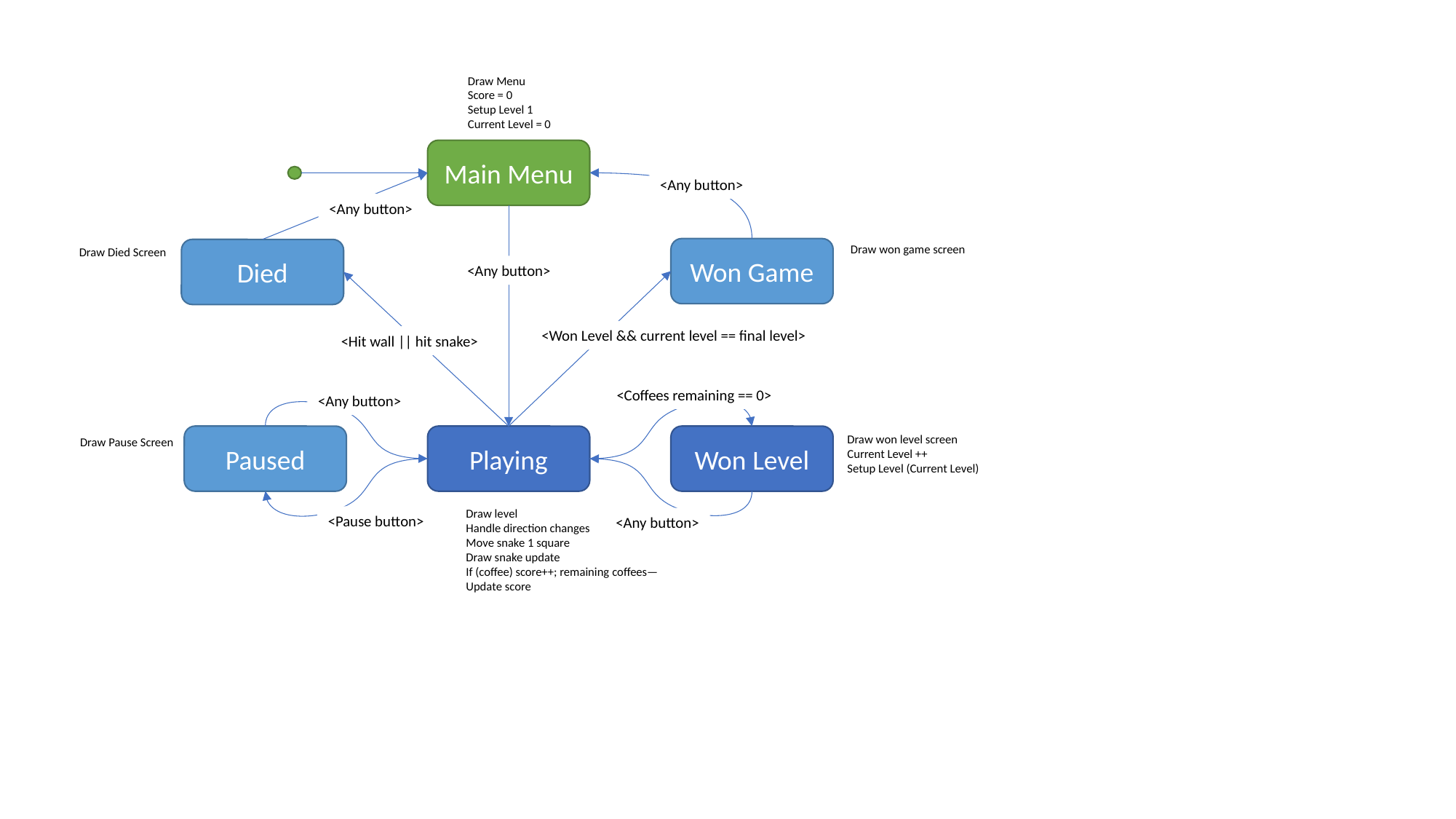

Draw Menu
Score = 0
Setup Level 1
Current Level = 0

Main Menu

<Any button>
<Any button>
Draw won game screen

Won Game
Draw Died Screen

Died
<Any button>
<Won Level && current level == final level>
<Hit wall || hit snake>
<Coffees remaining == 0>
<Any button>
Paused
Playing
Draw won level screen
Current Level ++
Setup Level (Current Level)
Won Level
Draw Pause Screen

Draw level
Handle direction changes
Move snake 1 square
Draw snake update
If (coffee) score++; remaining coffees—
Update score

<Pause button>
<Any button>